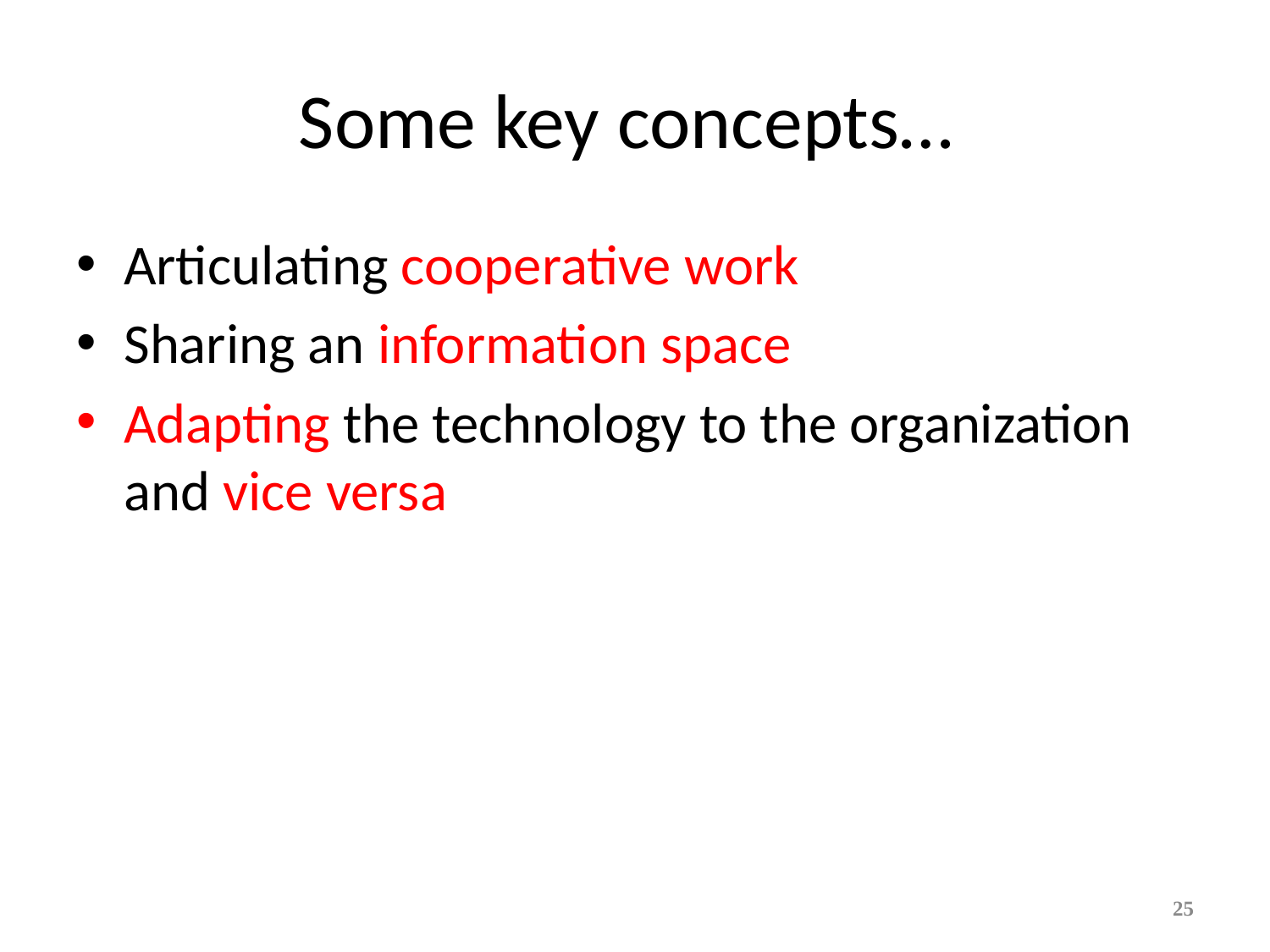

# Some key concepts…
Articulating cooperative work
Sharing an information space
Adapting the technology to the organization and vice versa
25